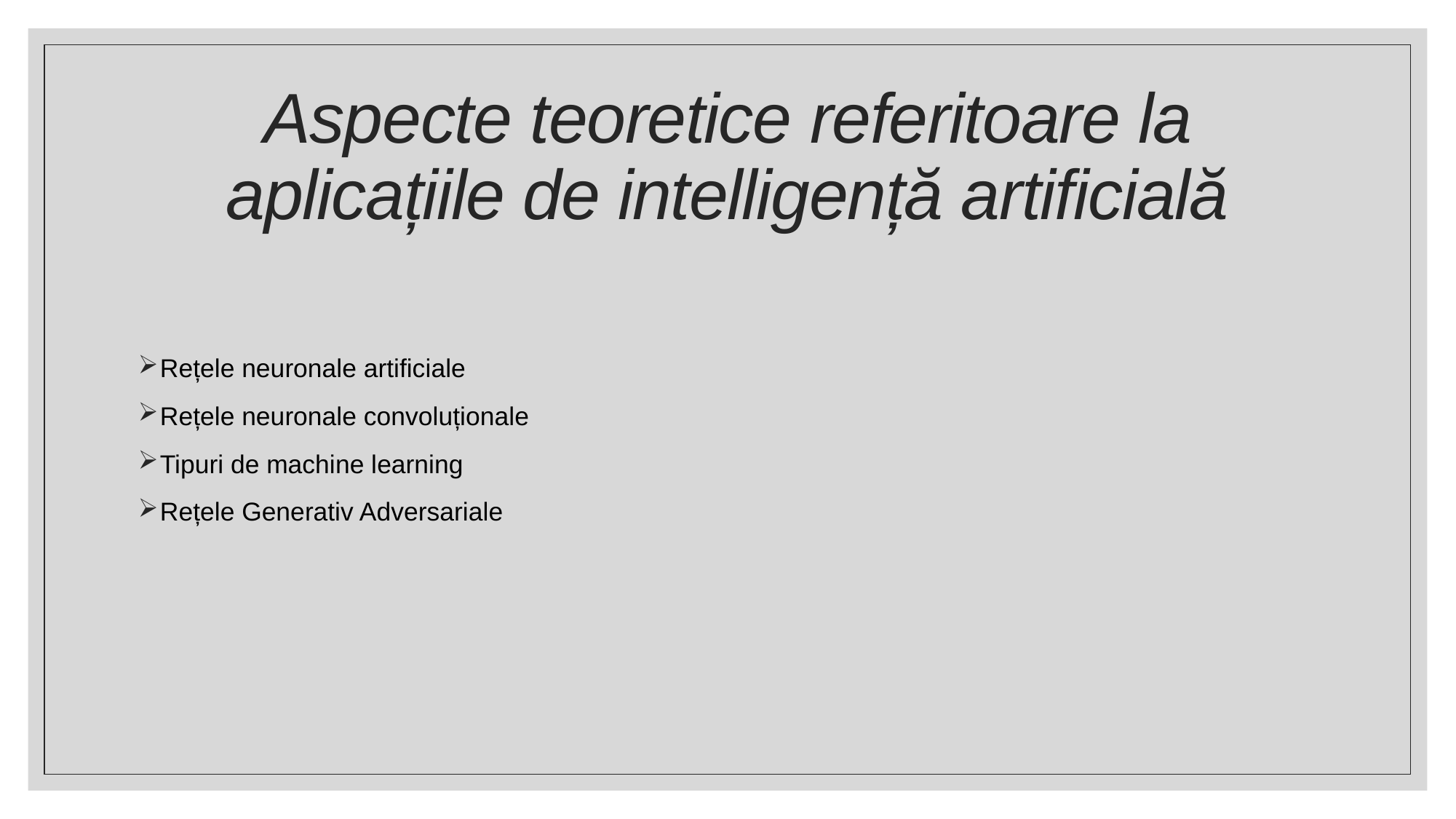

# Aspecte teoretice referitoare la aplicațiile de intelligență artificială

Rețele neuronale artificiale
Rețele neuronale convoluționale
Tipuri de machine learning
Rețele Generativ Adversariale